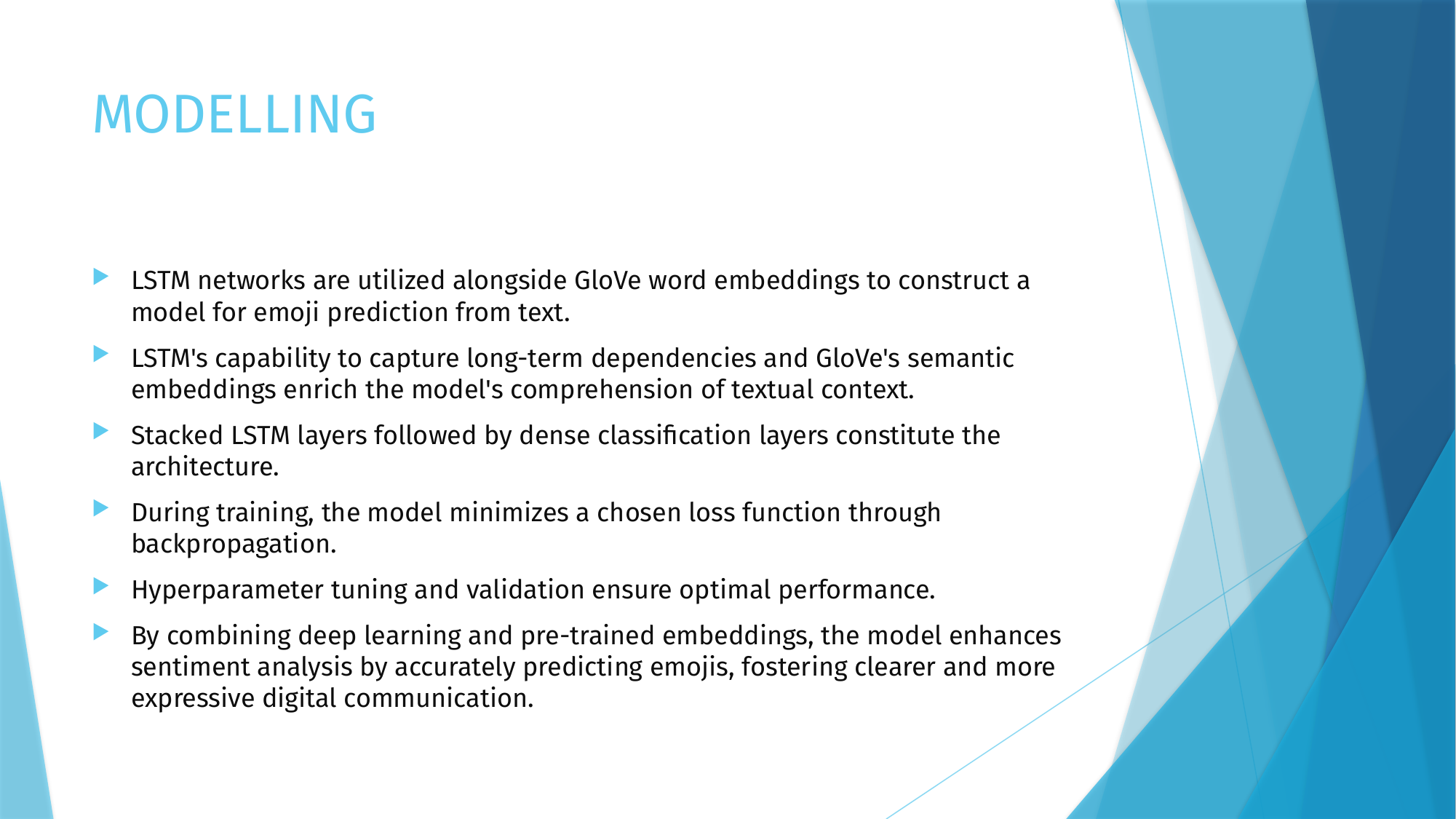

# MODELLING
LSTM networks are utilized alongside GloVe word embeddings to construct a model for emoji prediction from text.
LSTM's capability to capture long-term dependencies and GloVe's semantic embeddings enrich the model's comprehension of textual context.
Stacked LSTM layers followed by dense classification layers constitute the architecture.
During training, the model minimizes a chosen loss function through backpropagation.
Hyperparameter tuning and validation ensure optimal performance.
By combining deep learning and pre-trained embeddings, the model enhances sentiment analysis by accurately predicting emojis, fostering clearer and more expressive digital communication.